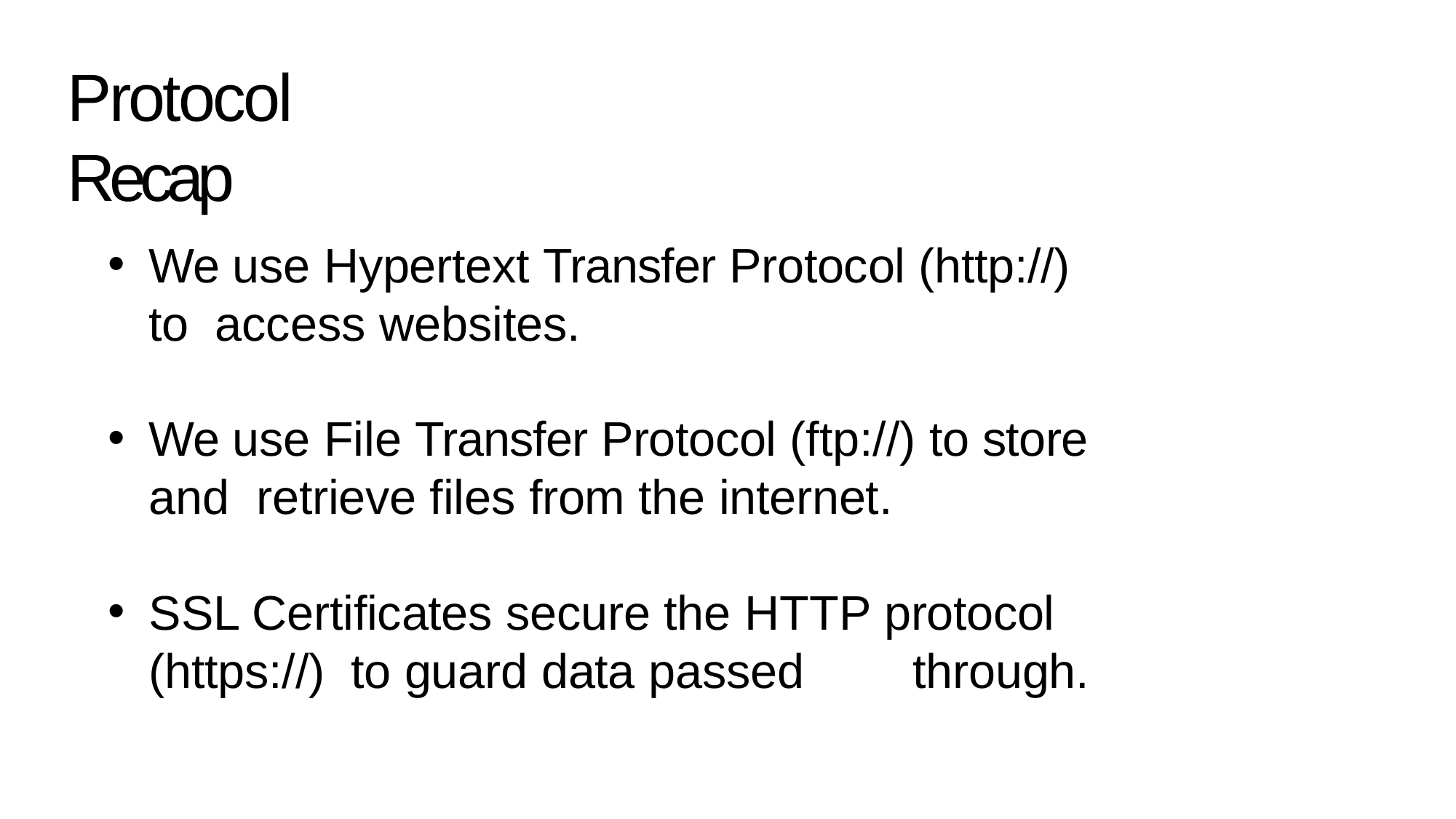

# Protocol Recap
We use Hypertext Transfer Protocol (http://) to  access websites.

We use File Transfer Protocol (ftp://) to store and  retrieve files from the internet.

SSL Certificates secure the HTTP protocol (https://)  to guard data passed	through.